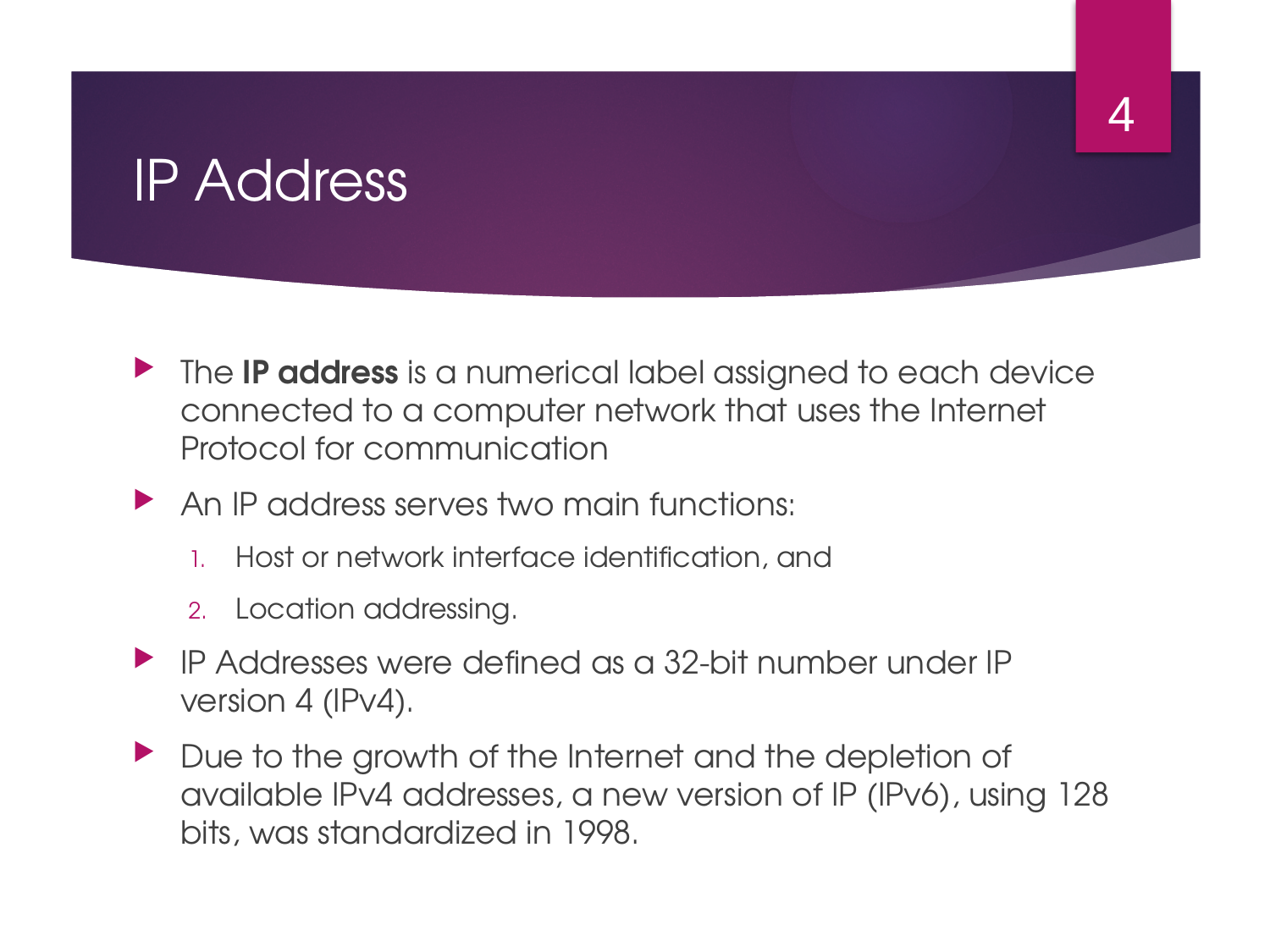

Internet Protocol
4
# IP Address
The IP address is a numerical label assigned to each device connected to a computer network that uses the Internet Protocol for communication
An IP address serves two main functions:
Host or network interface identification, and
Location addressing.
IP Addresses were defined as a 32-bit number under IP version 4 (IPv4).
Due to the growth of the Internet and the depletion of available IPv4 addresses, a new version of IP (IPv6), using 128 bits, was standardized in 1998.